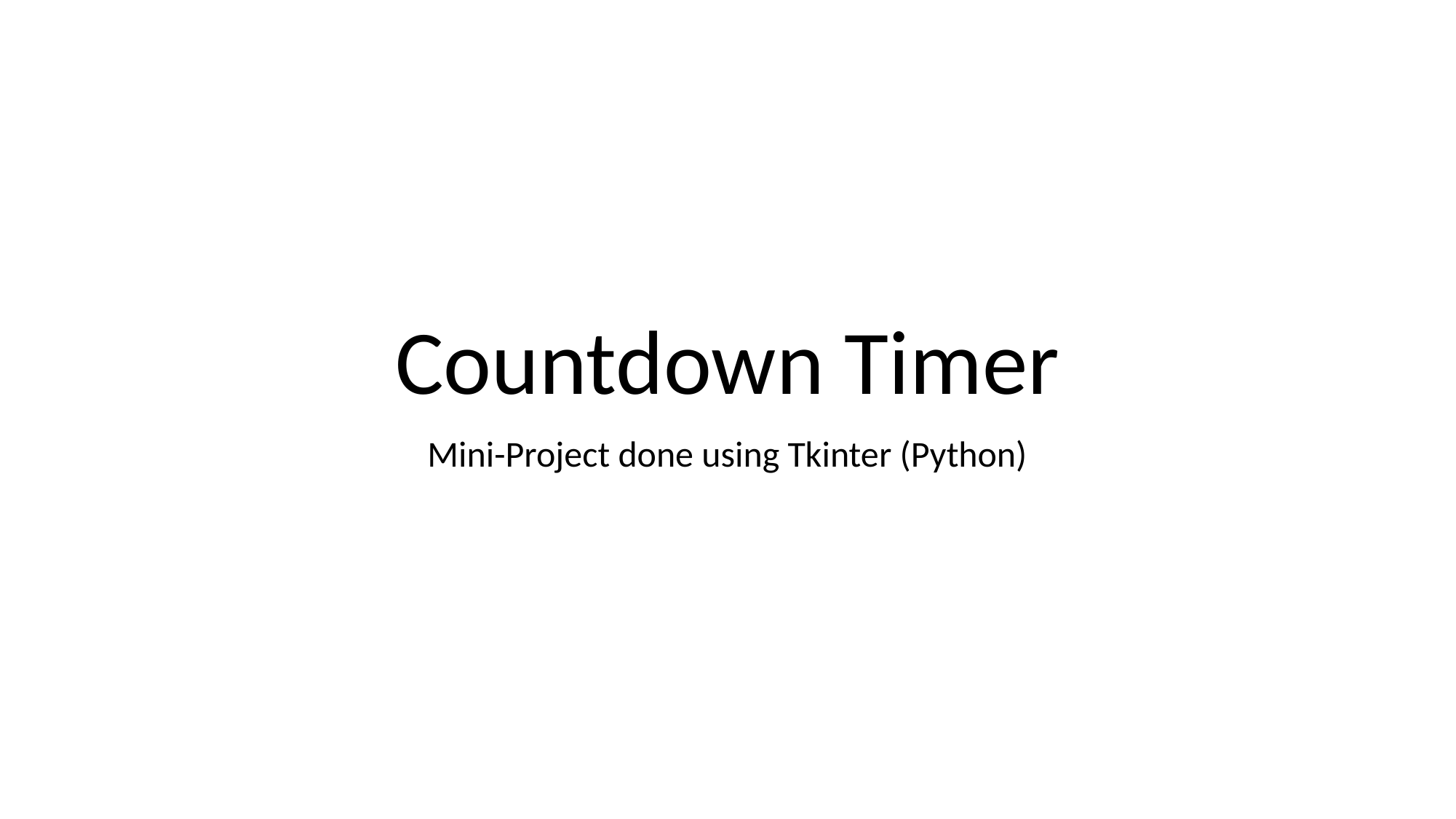

# Countdown Timer
Mini-Project done using Tkinter (Python)